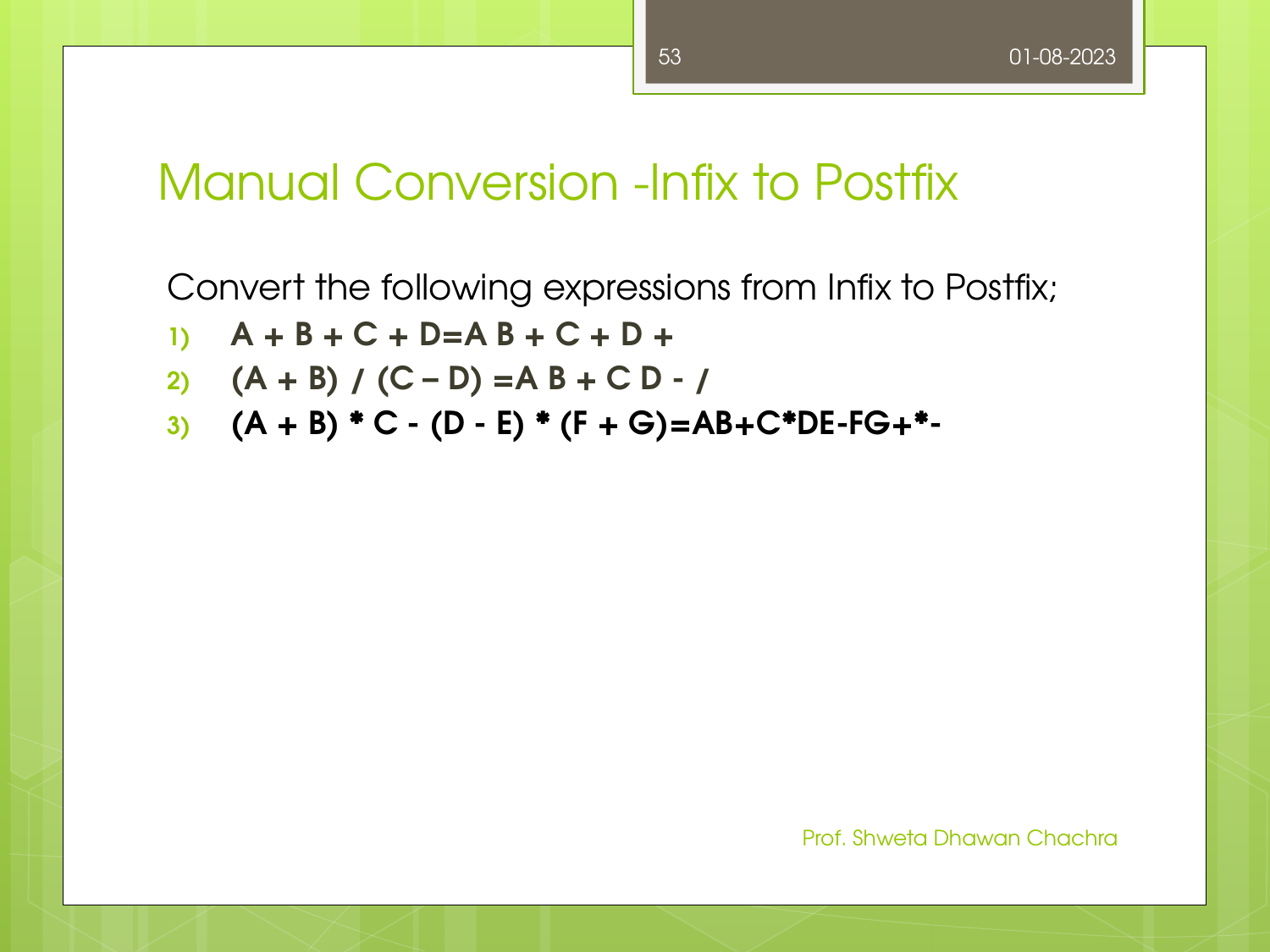

53
01-08-2023
# Manual Conversion -Infix to Postfix
Convert the following expressions from Infix to Postfix;
A + B + C + D=A B + C + D +
(A + B) / (C – D) =A B + C D - /
(A + B) * C - (D - E) * (F + G)=AB+C*DE-FG+*-
Prof. Shweta Dhawan Chachra